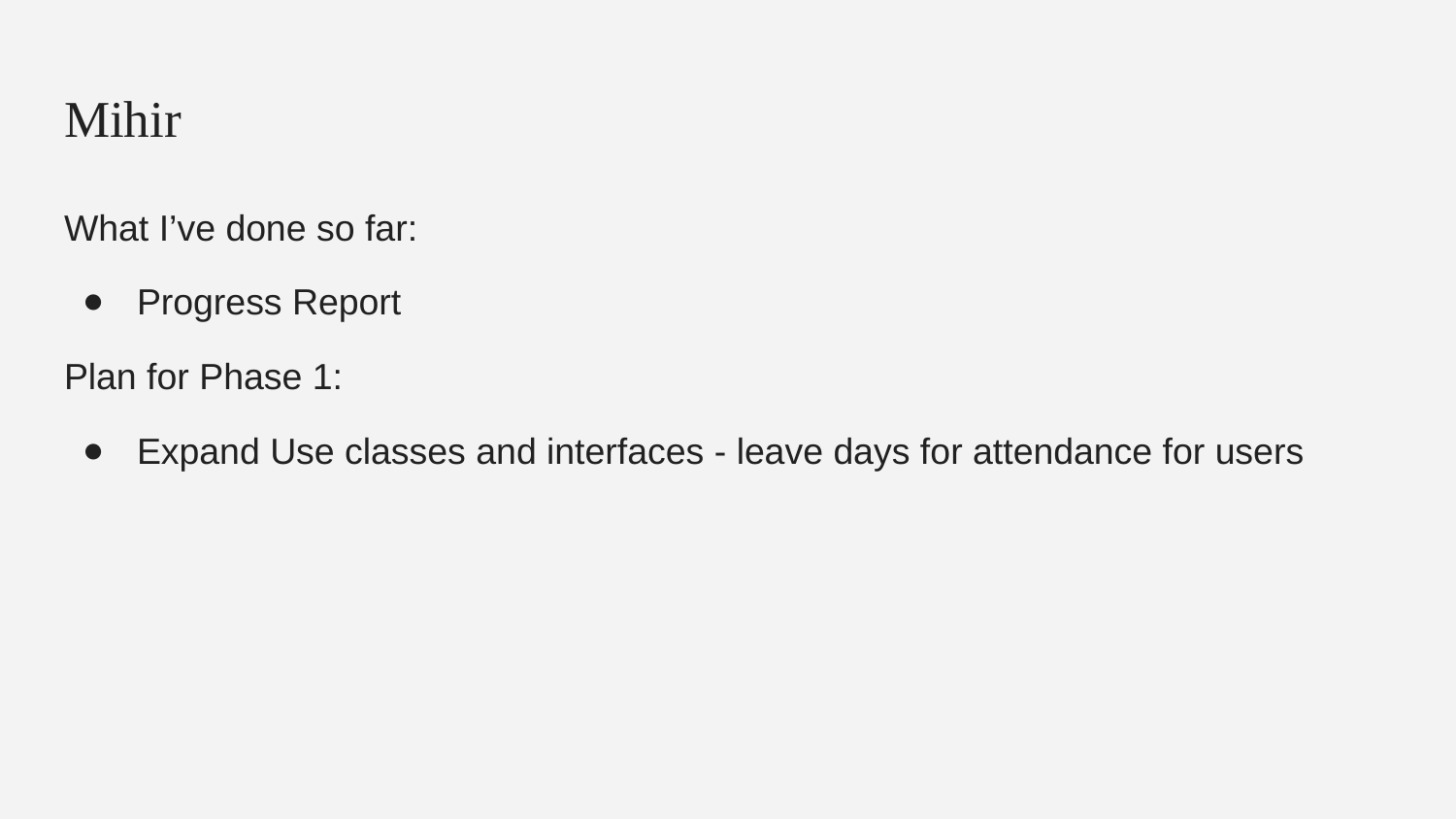

# Mihir
What I’ve done so far:
Progress Report
Plan for Phase 1:
Expand Use classes and interfaces - leave days for attendance for users